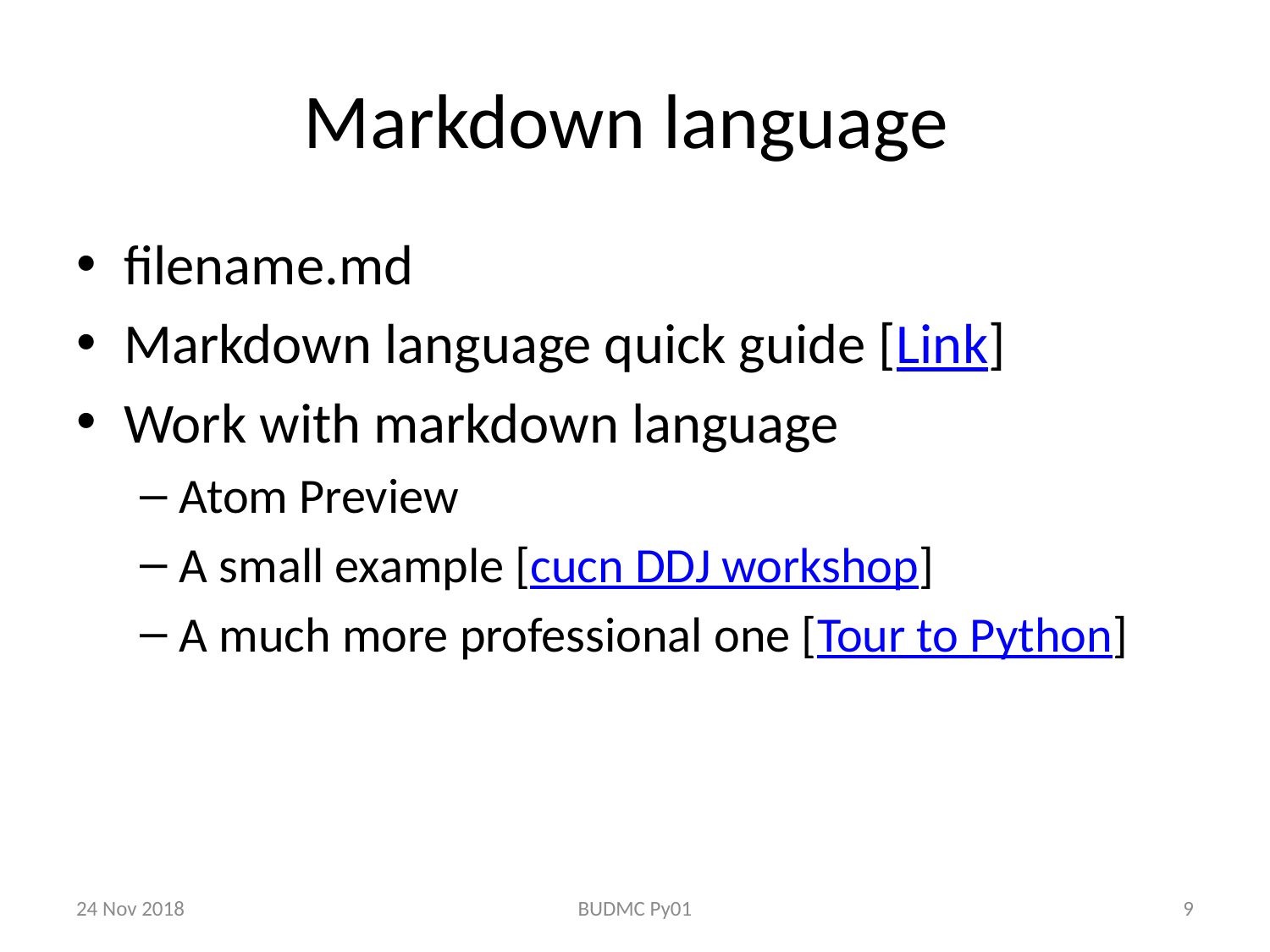

# Markdown language
filename.md
Markdown language quick guide [Link]
Work with markdown language
Atom Preview
A small example [cucn DDJ workshop]
A much more professional one [Tour to Python]
24 Nov 2018
BUDMC Py01
9